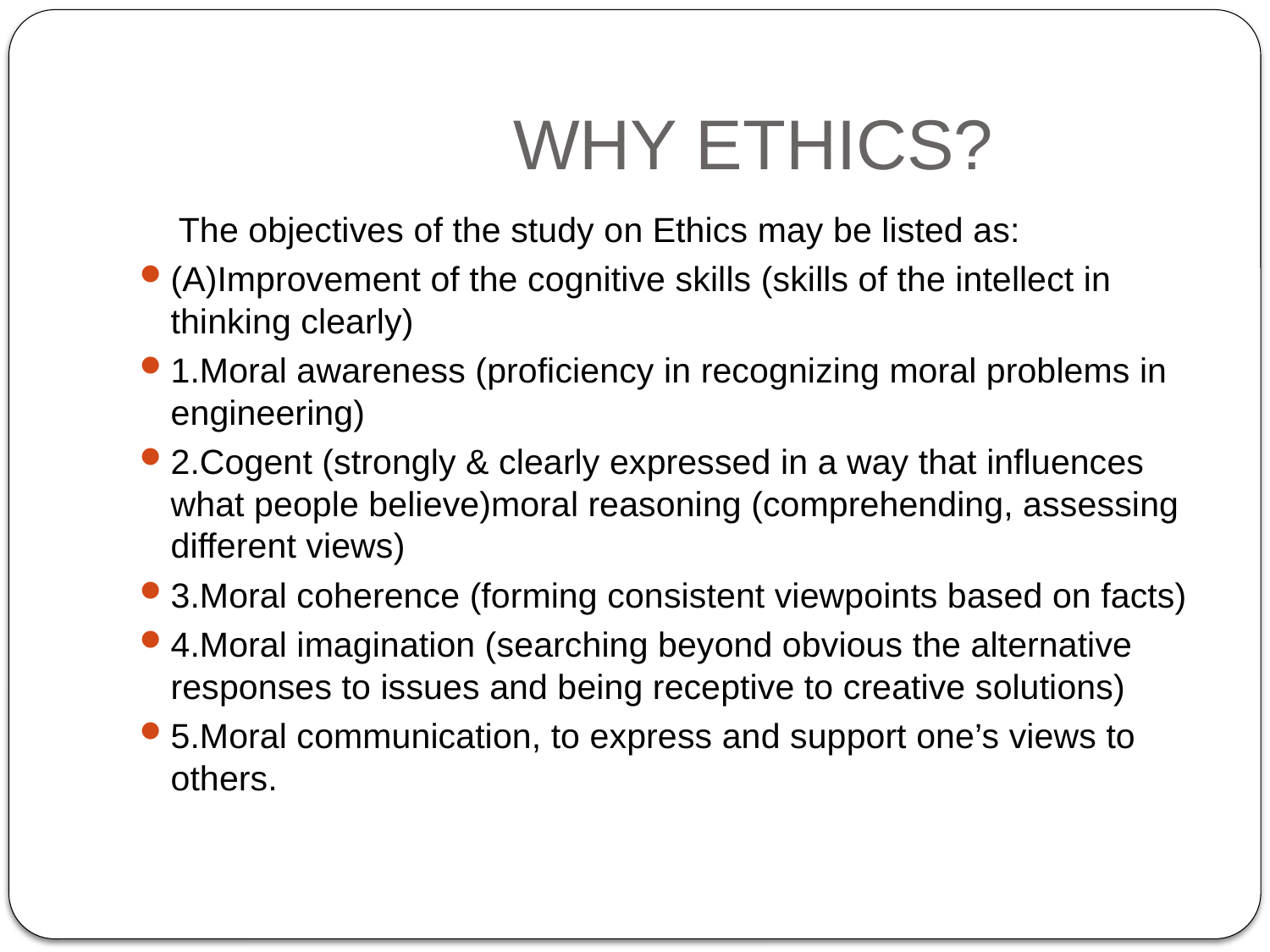

# WHY ETHICS?
    The objectives of the study on Ethics may be listed as:
(A)Improvement of the cognitive skills (skills of the intellect in thinking clearly)
1.Moral awareness (proficiency in recognizing moral problems in engineering)
2.Cogent (strongly & clearly expressed in a way that influences what people believe)moral reasoning (comprehending, assessing different views)
3.Moral coherence (forming consistent viewpoints based on facts)
4.Moral imagination (searching beyond obvious the alternative responses to issues and being receptive to creative solutions)
5.Moral communication, to express and support one’s views to others.